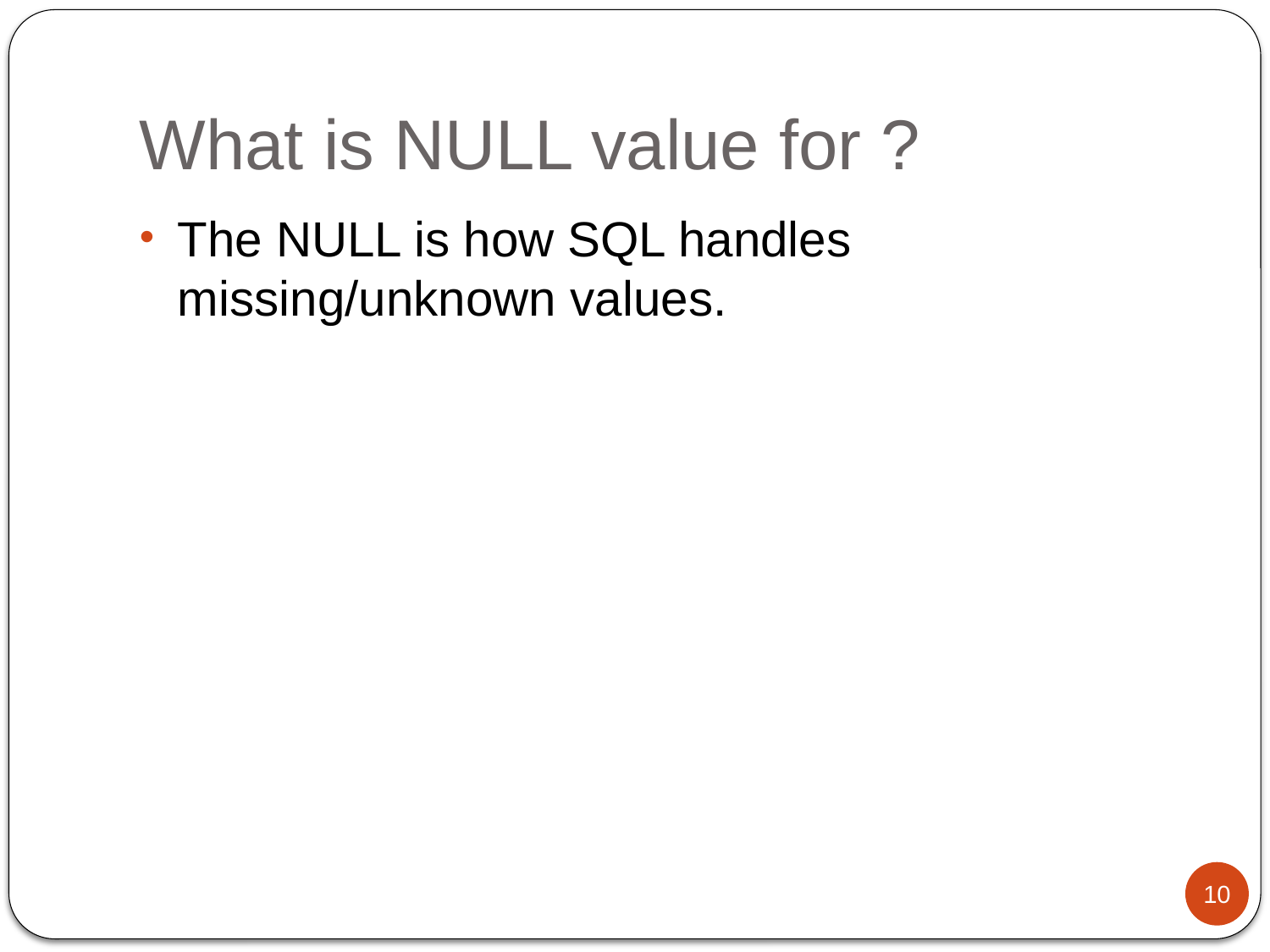

# What is NULL value for ?
The NULL is how SQL handles missing/unknown values.

10